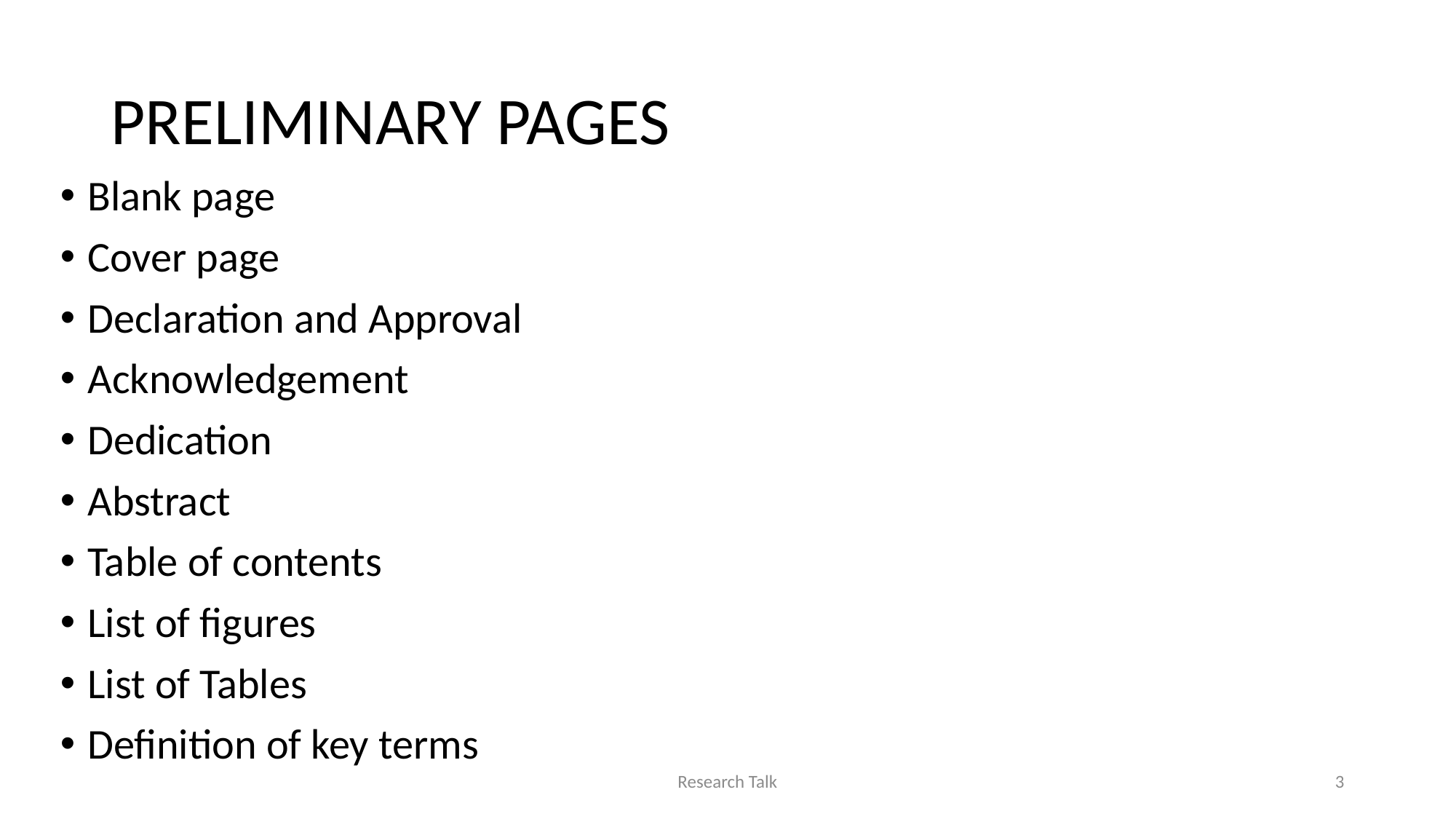

# PRELIMINARY PAGES
Blank page
Cover page
Declaration and Approval
Acknowledgement
Dedication
Abstract
Table of contents
List of figures
List of Tables
Definition of key terms
Research Talk
3